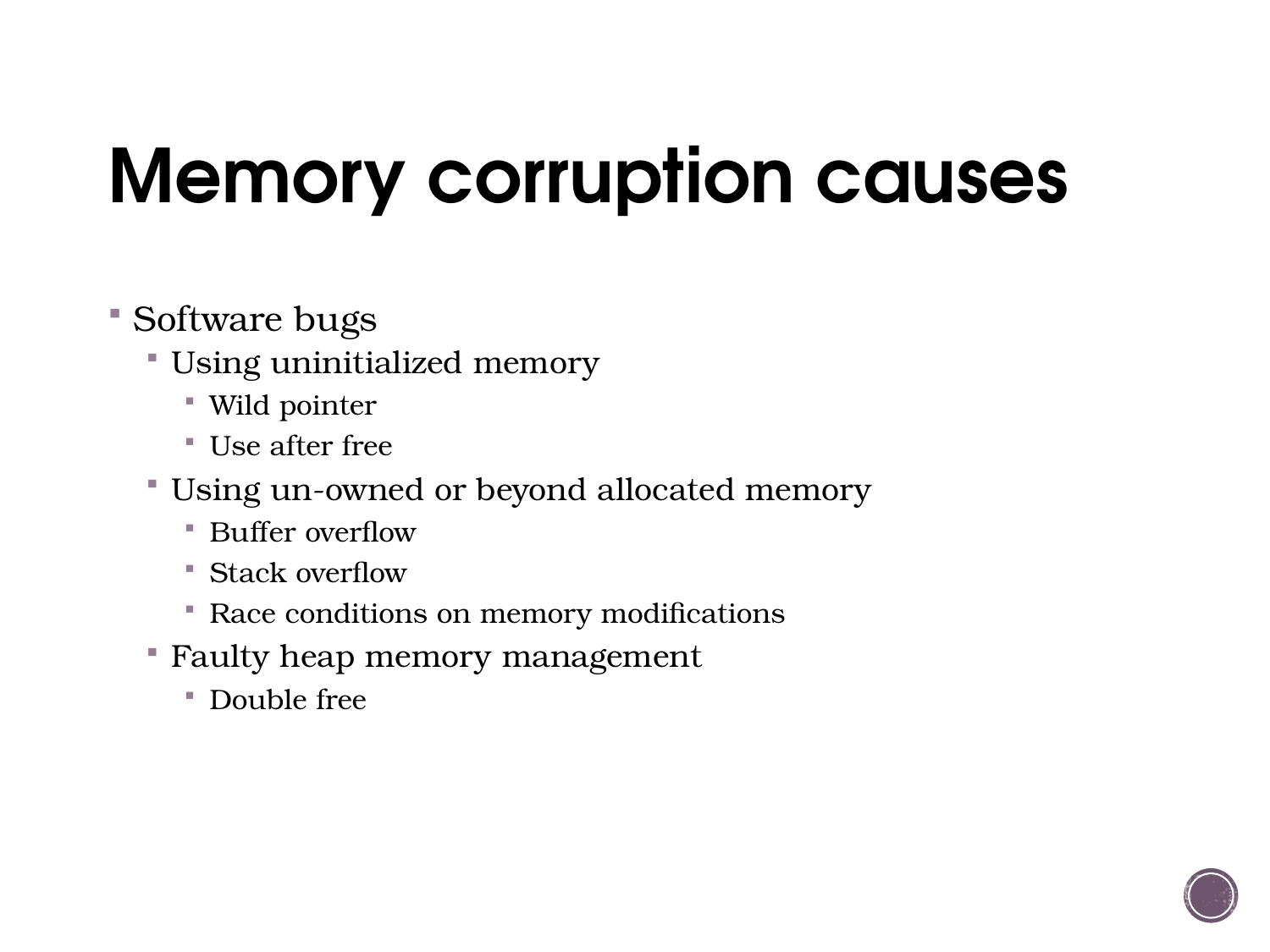

# Memory corruption causes
Software bugs
Using uninitialized memory
Wild pointer
Use after free
Using un-owned or beyond allocated memory
Buffer overflow
Stack overflow
Race conditions on memory modifications
Faulty heap memory management
Double free